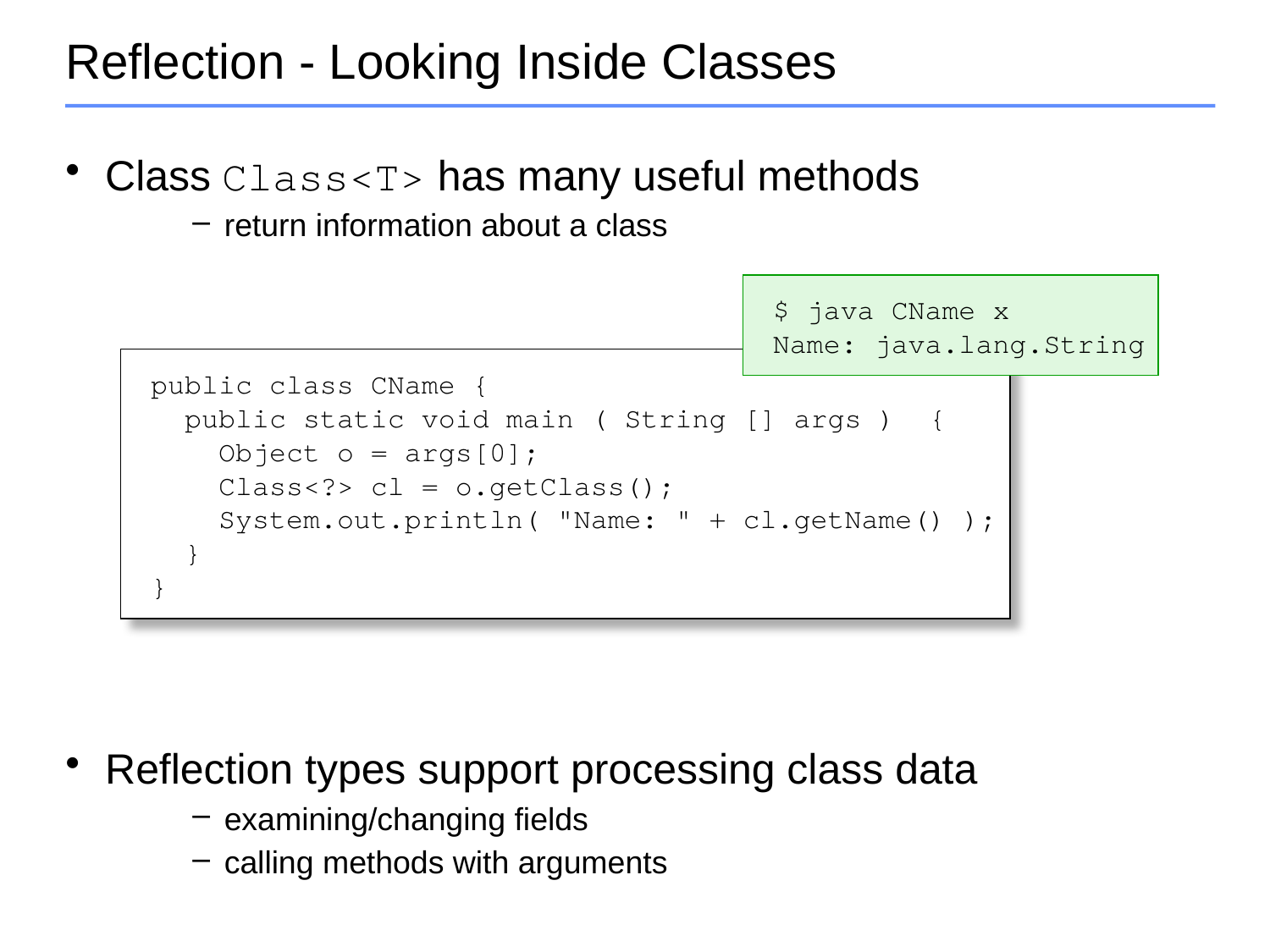

# Reflection - Looking Inside Classes
Class Class<T> has many useful methods
return information about a class

Reflection types support processing class data
examining/changing fields
calling methods with arguments
$ java CName x
Name: java.lang.String
public class CName {
  public static void main ( String [] args )  {
    Object o = args[0];
    Class<?> cl = o.getClass();
    System.out.println( "Name: " + cl.getName() );
  }
}